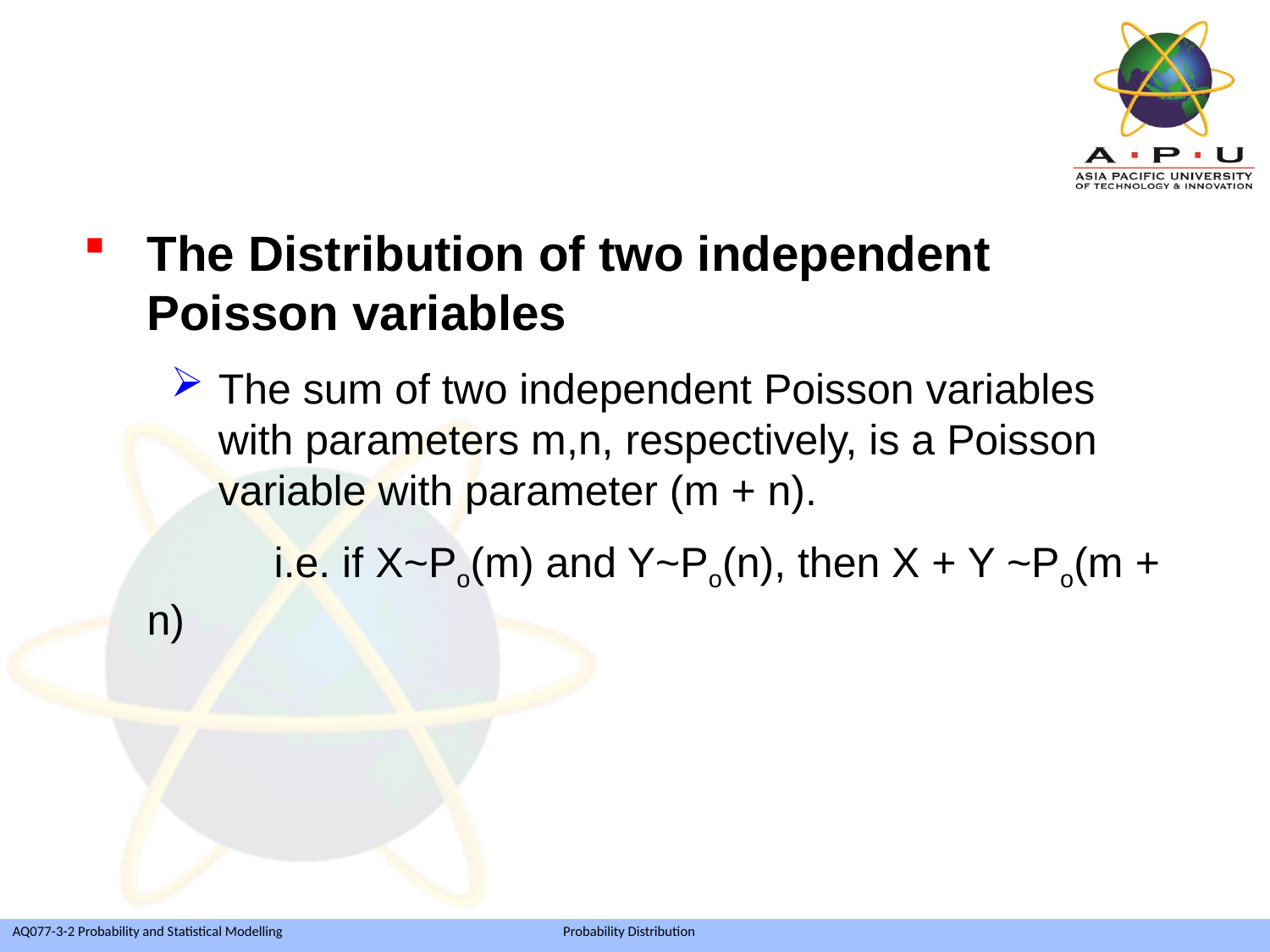

The Distribution of two independent  Poisson variables
The sum of two independent Poisson variables with parameters m,n, respectively, is a Poisson variable with parameter (m + n).
		i.e. if X~Po(m) and Y~Po(n), then X + Y ~Po(m + n)